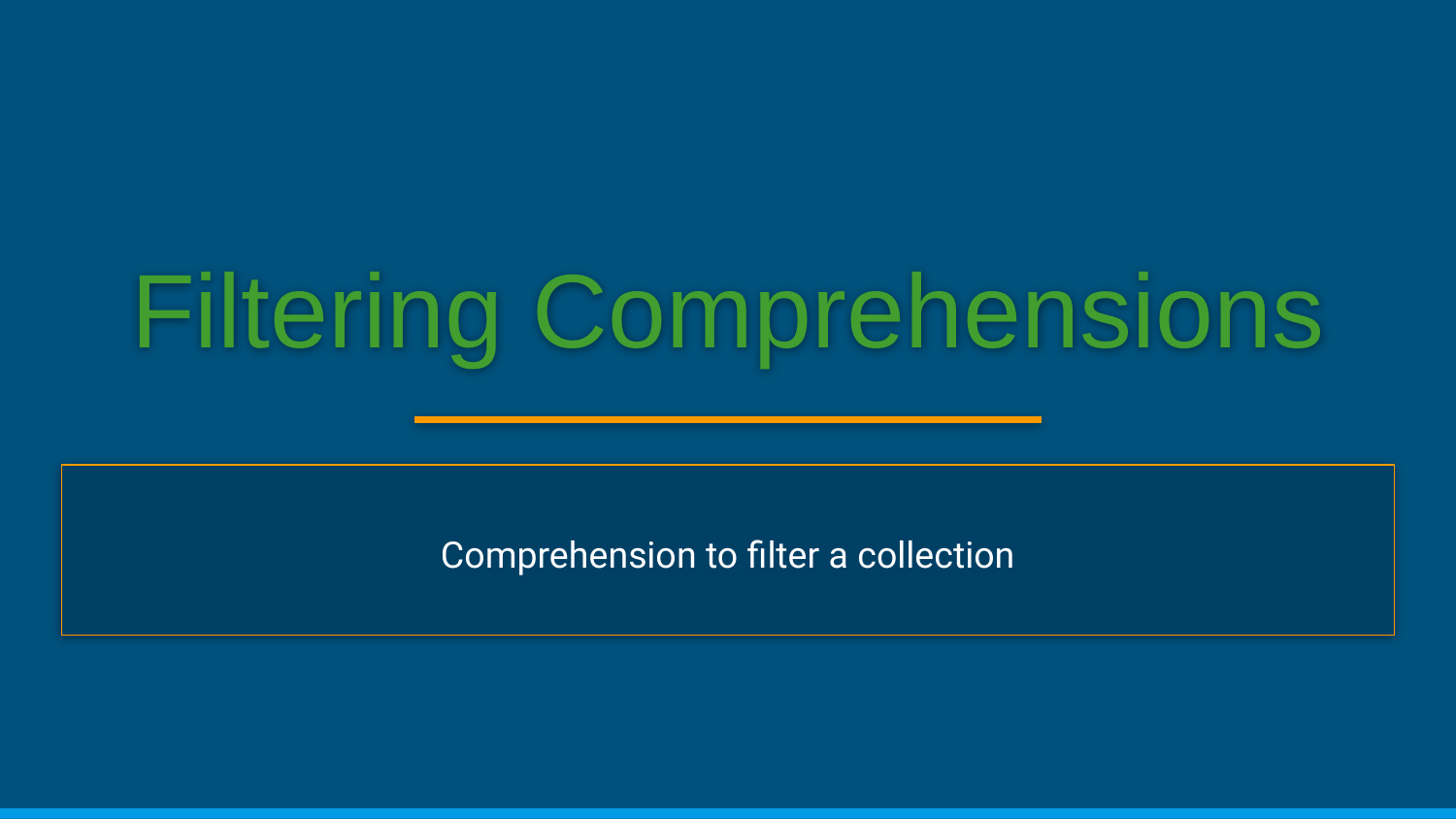

# Filtering Comprehensions
Comprehension to filter a collection